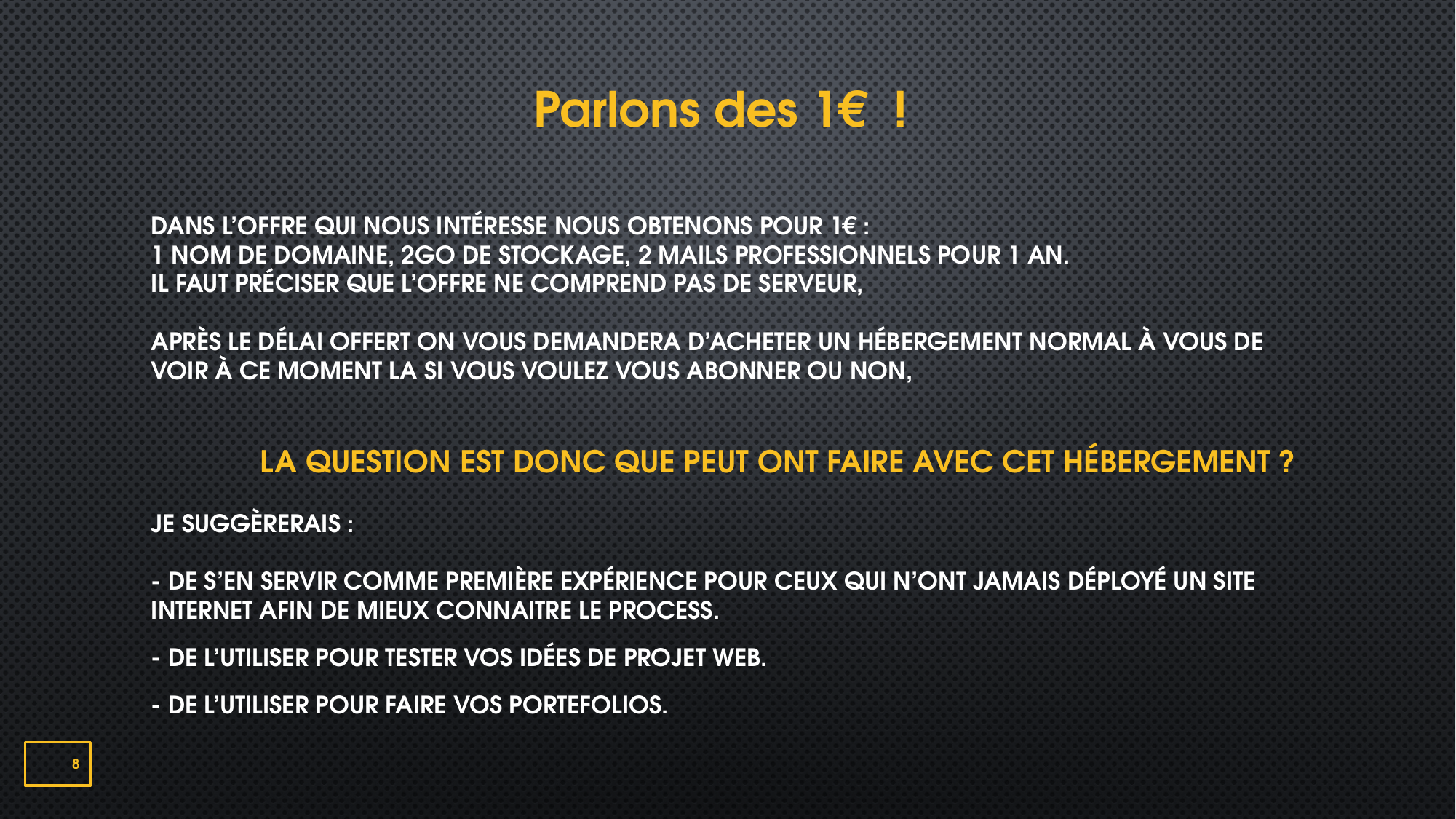

Parlons des 1€  !
# Dans l’offre qui nous intéresse nous obtenons pour 1€ : 1 nom de domaine, 2Go de stockage, 2 mails professionnels pour 1 an. Il faut préciser que l’offre ne comprend pas de serveur, Après le délai offert on vous demandera d’acheter un hébergement normal à vous de voir à ce moment la si vous voulez vous abonner ou non, La question est donc Que peut ont faire avec cet hébergement ? Je suggèrerais : - De s’en servir comme première expérience pour ceux qui n’ont jamais déployé un site internet afin de mieux connaitre le process. - de l’utiliser pour tester vos idées de projet web. - De l’utiliser pour faire vos portefolios.
8